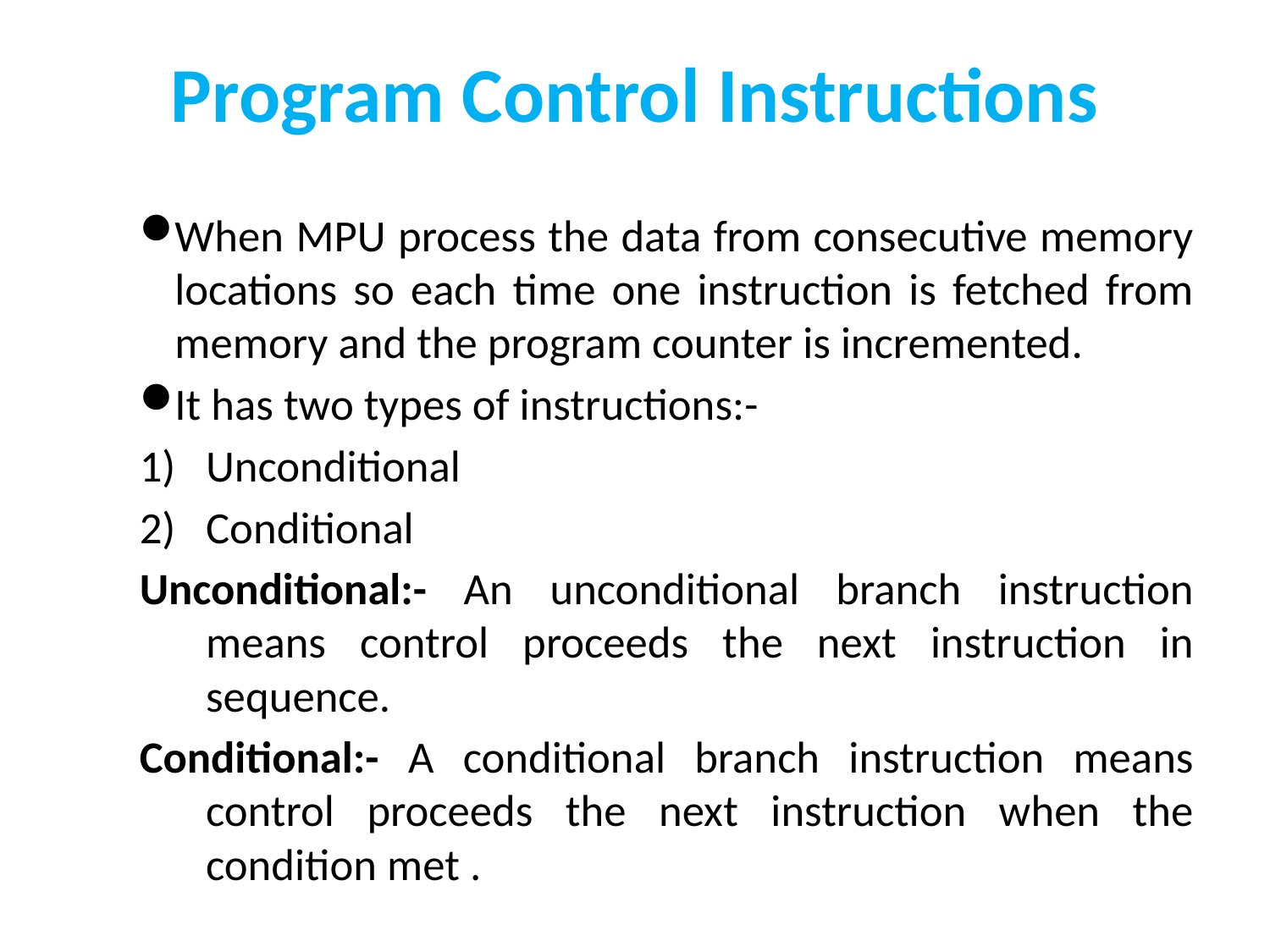

Program Control Instructions
When MPU process the data from consecutive memory locations so each time one instruction is fetched from memory and the program counter is incremented.
It has two types of instructions:-
Unconditional
Conditional
Unconditional:- An unconditional branch instruction means control proceeds the next instruction in sequence.
Conditional:- A conditional branch instruction means control proceeds the next instruction when the condition met .